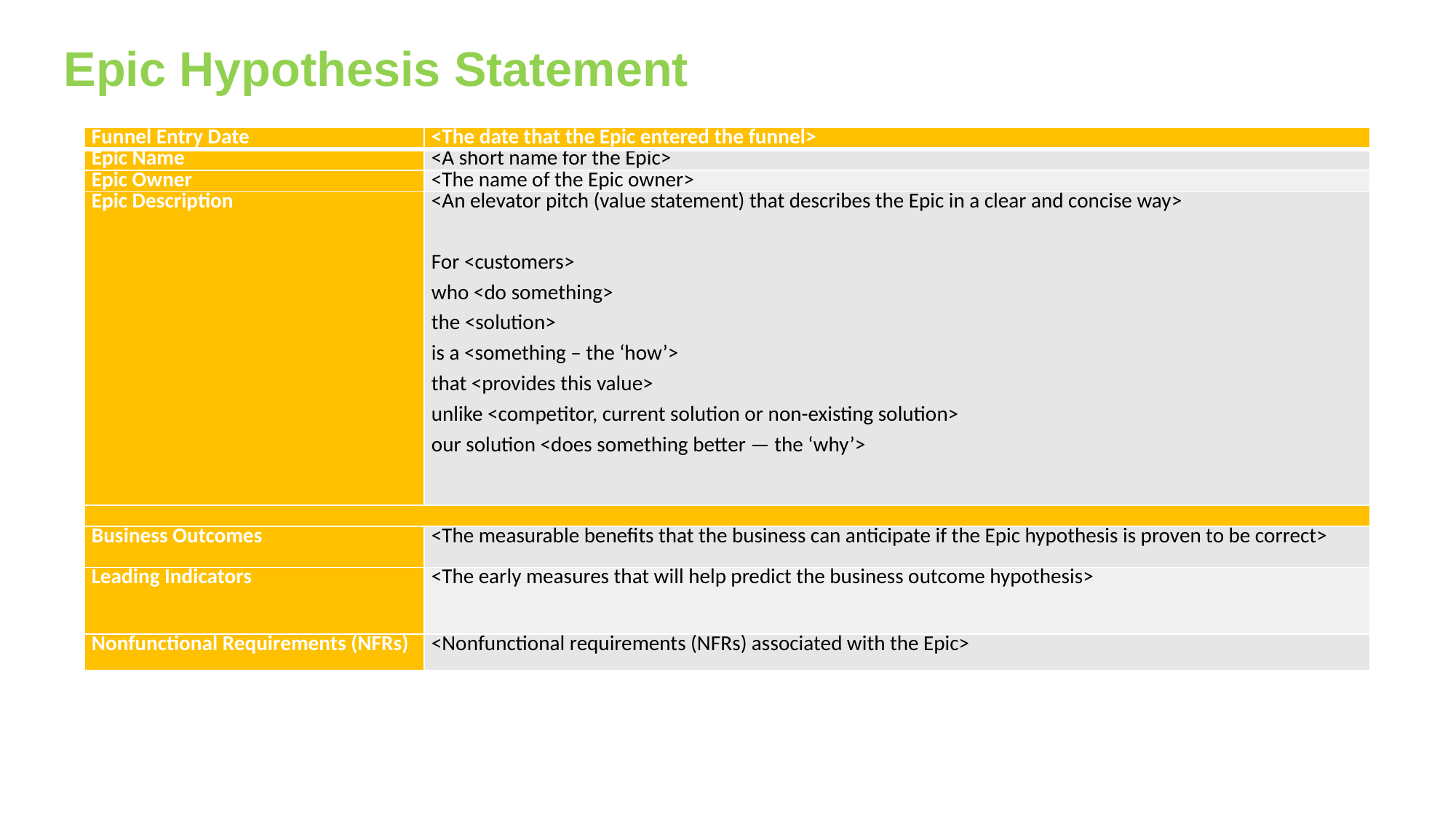

Epic Hypothesis Statement
| Funnel Entry Date | <The date that the Epic entered the funnel> |
| --- | --- |
| Epic Name | <A short name for the Epic> |
| Epic Owner | <The name of the Epic owner> |
| Epic Description | <An elevator pitch (value statement) that describes the Epic in a clear and concise way>   For <customers> who <do something> the <solution> is a <something – the ‘how’> that <provides this value> unlike <competitor, current solution or non-existing solution> our solution <does something better — the ‘why’> |
|  |  |
| Business Outcomes | <The measurable benefits that the business can anticipate if the Epic hypothesis is proven to be correct> |
| Leading Indicators | <The early measures that will help predict the business outcome hypothesis> |
| Nonfunctional Requirements (NFRs) | <Nonfunctional requirements (NFRs) associated with the Epic> |